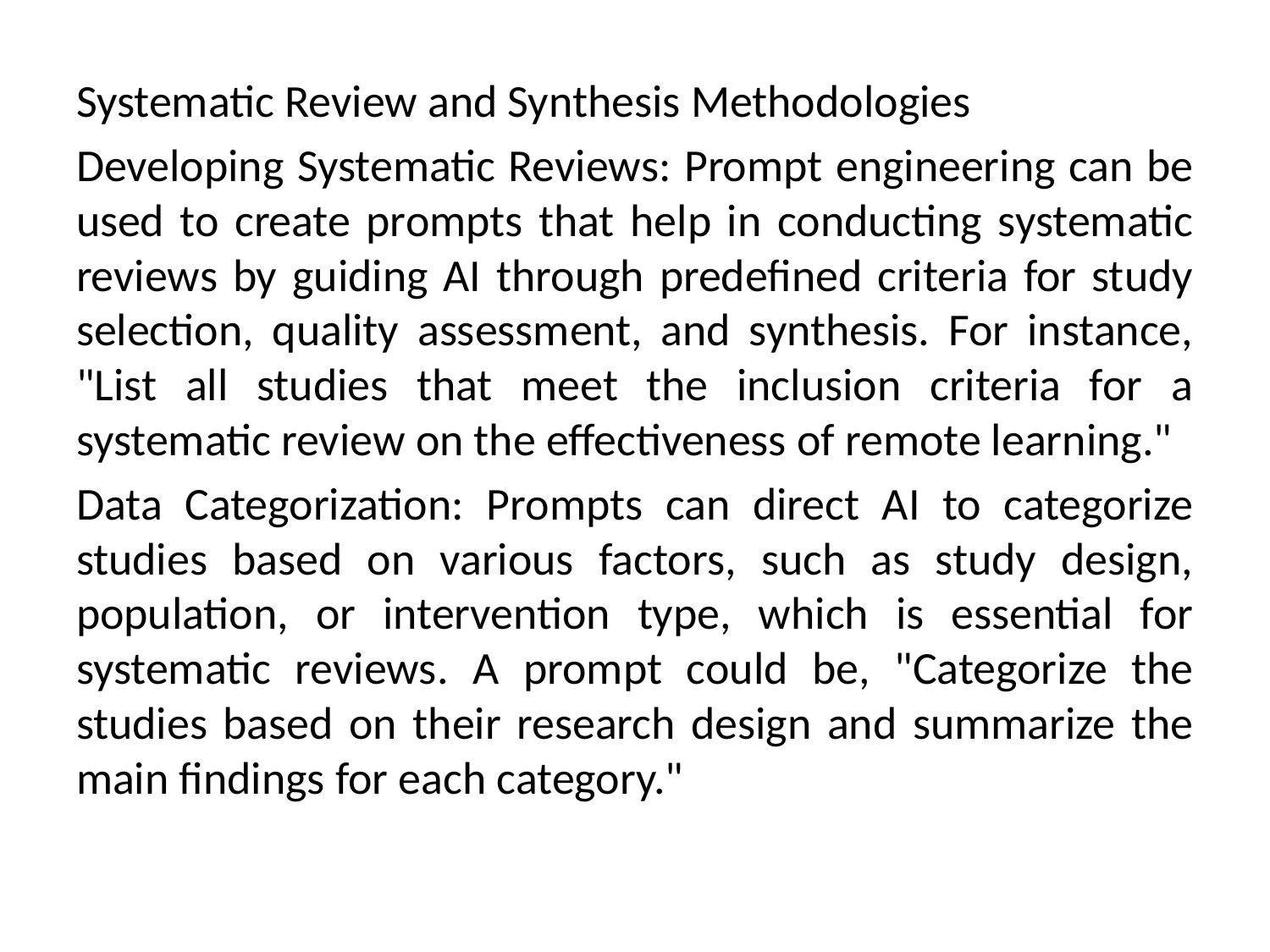

Systematic Review and Synthesis Methodologies
Developing Systematic Reviews: Prompt engineering can be used to create prompts that help in conducting systematic reviews by guiding AI through predefined criteria for study selection, quality assessment, and synthesis. For instance, "List all studies that meet the inclusion criteria for a systematic review on the effectiveness of remote learning."
Data Categorization: Prompts can direct AI to categorize studies based on various factors, such as study design, population, or intervention type, which is essential for systematic reviews. A prompt could be, "Categorize the studies based on their research design and summarize the main findings for each category."